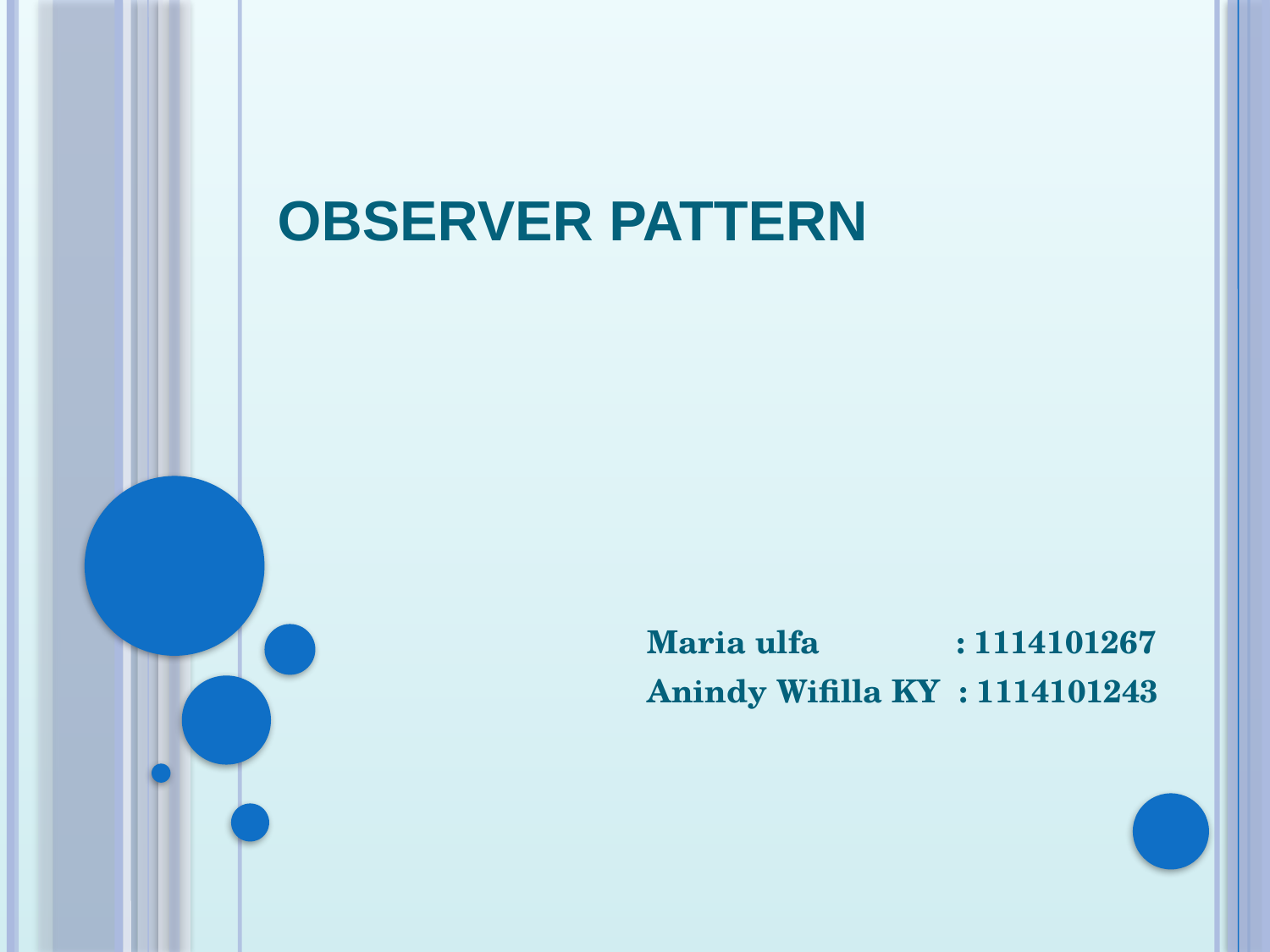

# Observer pattern
Maria ulfa               : 1114101267
Anindy Wifilla KY  : 1114101243